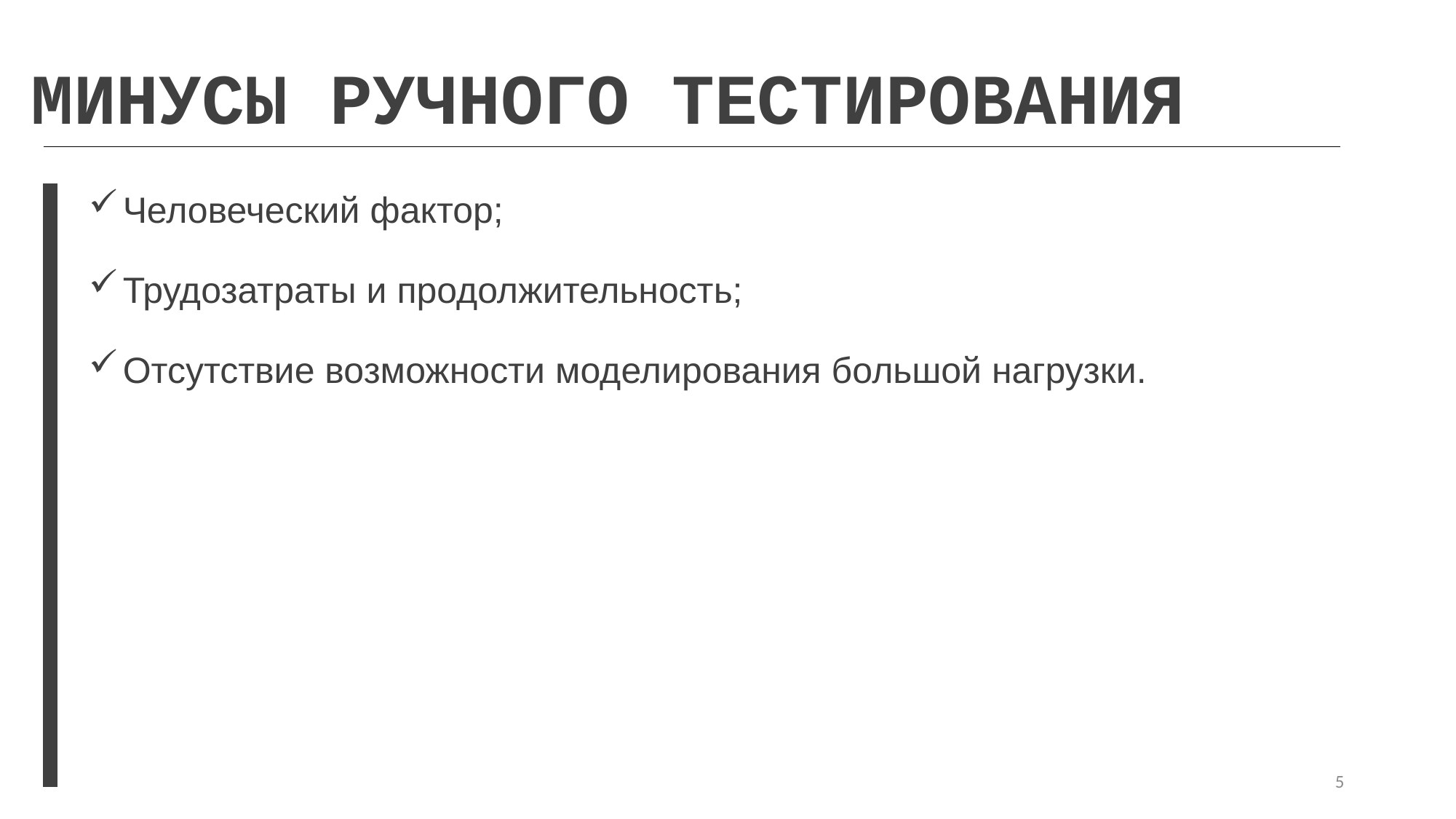

МИНУСЫ РУЧНОГО ТЕСТИРОВАНИЯ
Человеческий фактор;
Трудозатраты и продолжительность;
Отсутствие возможности моделирования большой нагрузки.

5